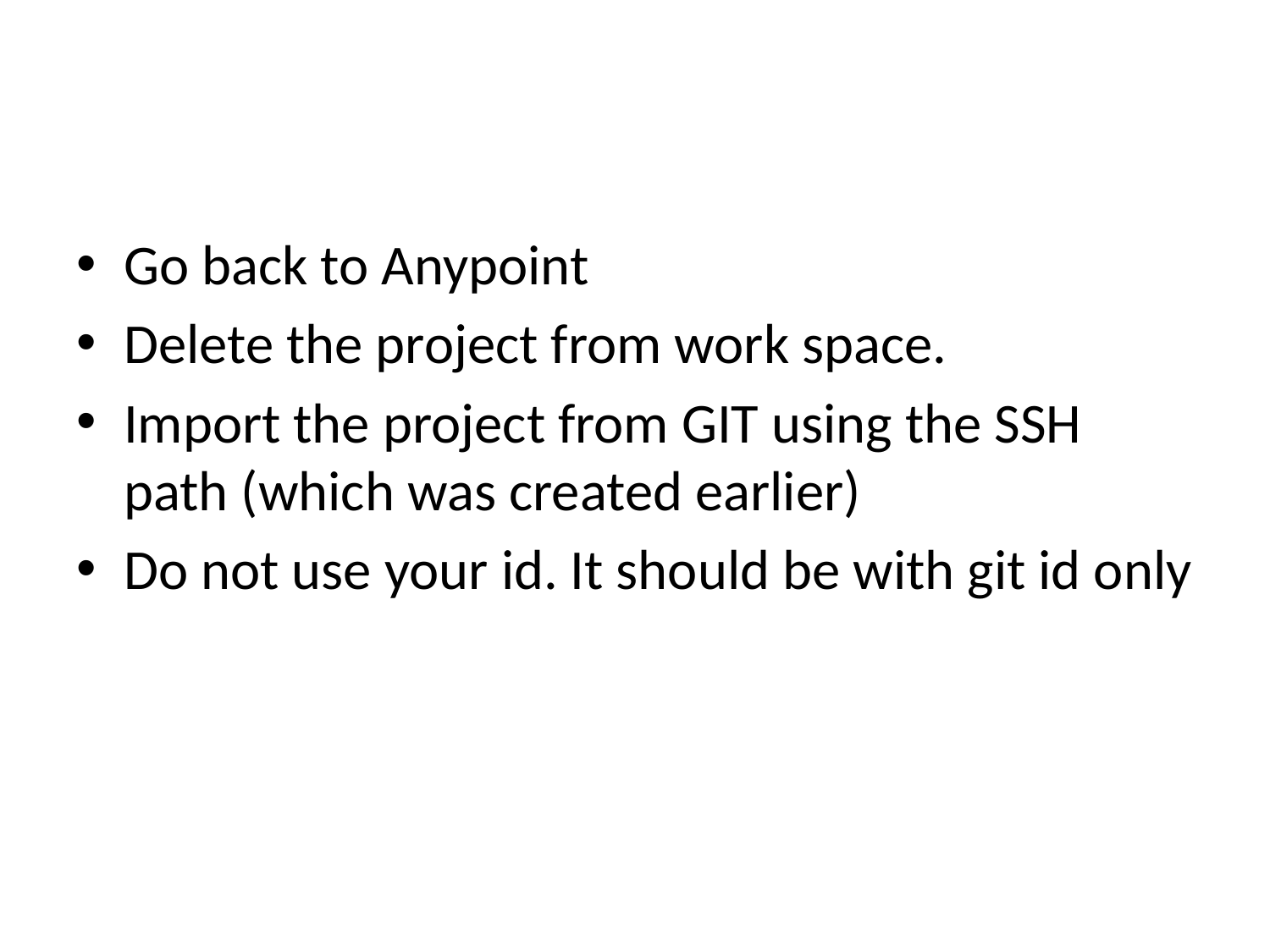

#
Go back to Anypoint
Delete the project from work space.
Import the project from GIT using the SSH path (which was created earlier)
Do not use your id. It should be with git id only